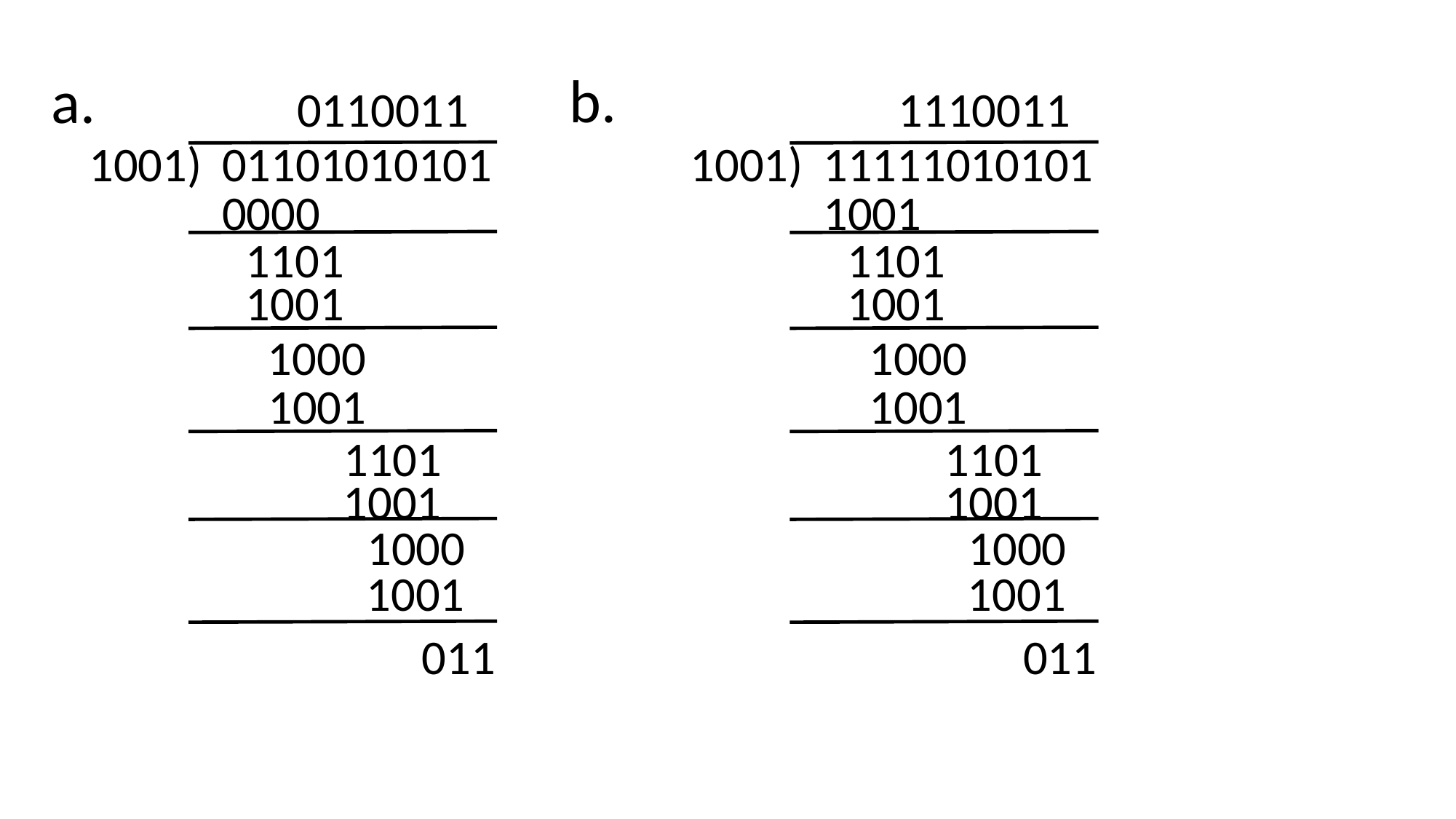

b.
a.
0110011
1001)
01101010101
0000
1101
1001
  1000
1001
1101
1001
1000
1001
   011
1110011
1001)
11111010101
1001
1101
1001
  1000
1001
1101
1001
1000
1001
   011